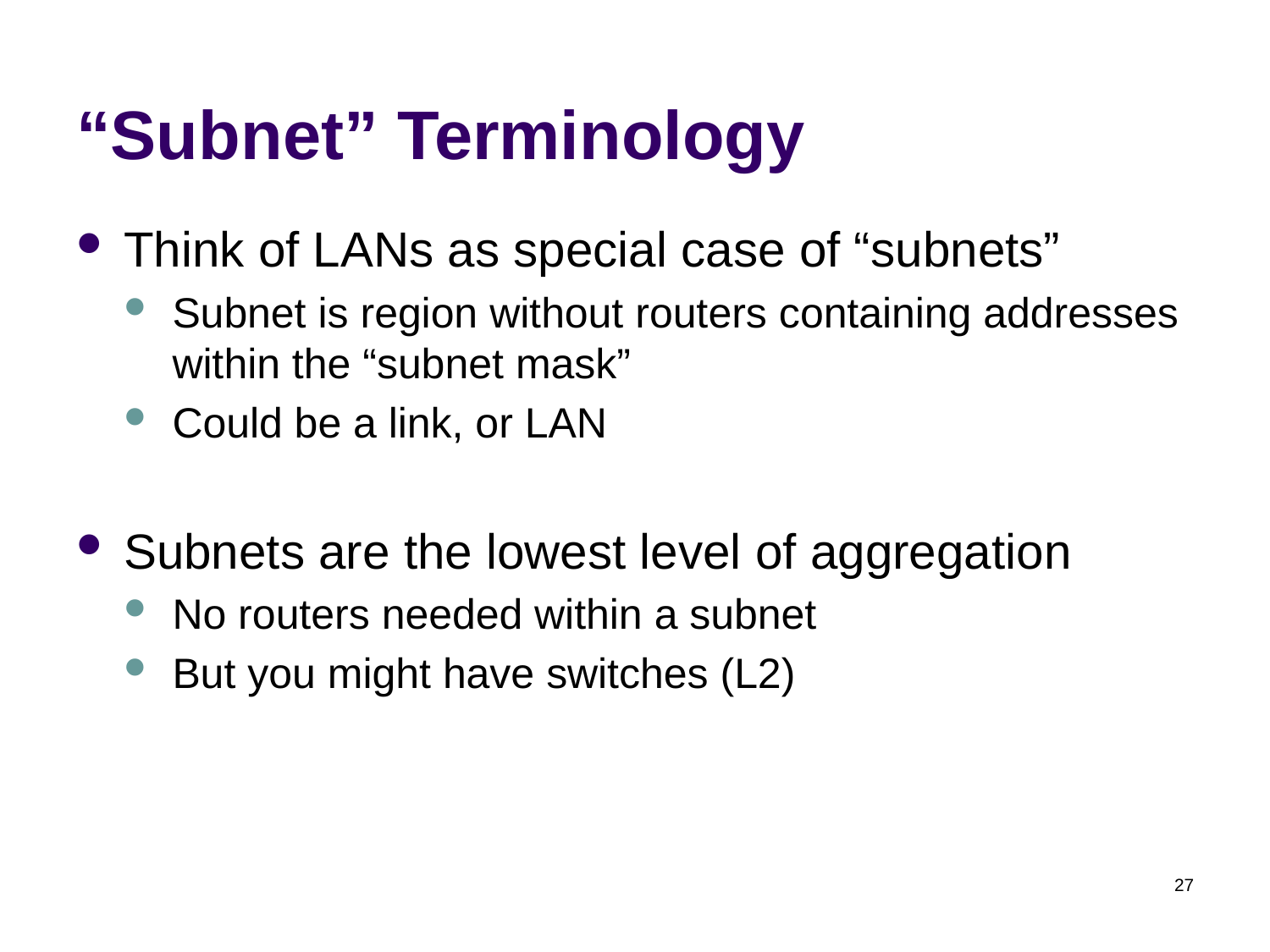

# “Subnet” Terminology
Think of LANs as special case of “subnets”
Subnet is region without routers containing addresses within the “subnet mask”
Could be a link, or LAN

Subnets are the lowest level of aggregation
No routers needed within a subnet
But you might have switches (L2)

27